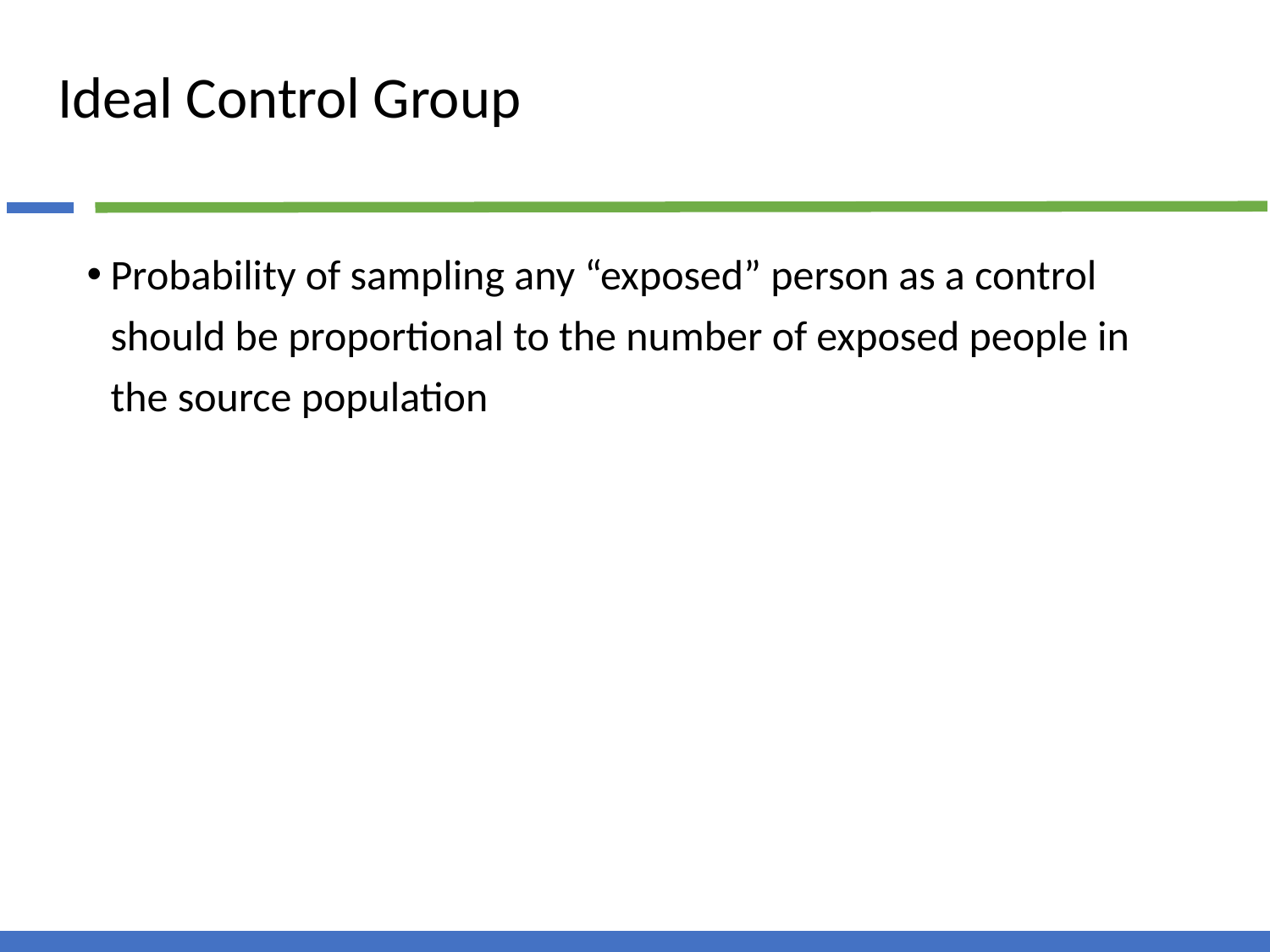

# Ideal Control Group
Probability of sampling any “exposed” person as a control should be proportional to the number of exposed people in the source population